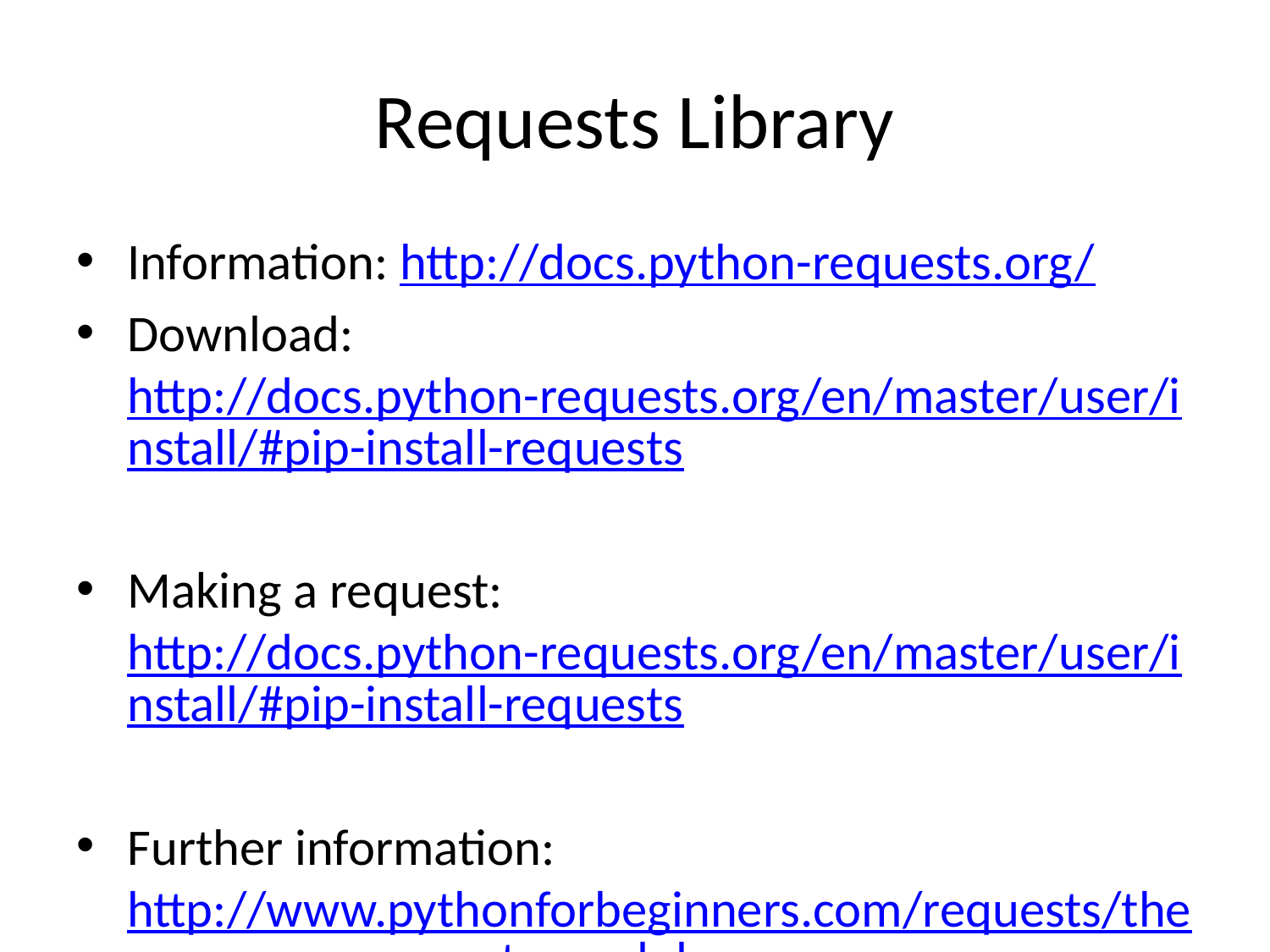

# Requests Library
Information: http://docs.python-requests.org/
Download: http://docs.python-requests.org/en/master/user/install/#pip-install-requests

Making a request:  http://docs.python-requests.org/en/master/user/install/#pip-install-requests

Further information:  http://www.pythonforbeginners.com/requests/the-awesome-requests-module